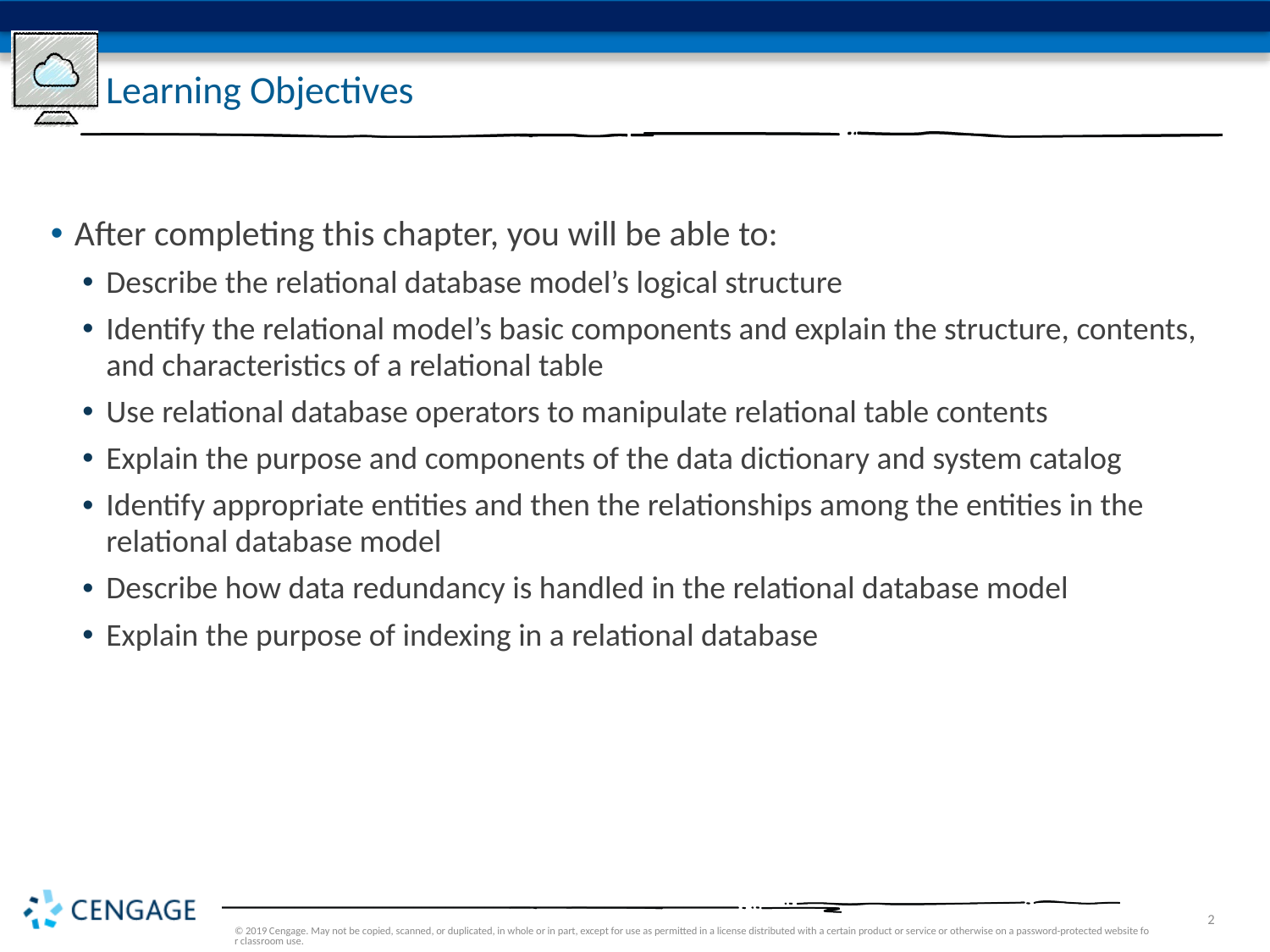

# Learning Objectives
After completing this chapter, you will be able to:
Describe the relational database model’s logical structure
Identify the relational model’s basic components and explain the structure, contents, and characteristics of a relational table
Use relational database operators to manipulate relational table contents
Explain the purpose and components of the data dictionary and system catalog
Identify appropriate entities and then the relationships among the entities in the relational database model
Describe how data redundancy is handled in the relational database model
Explain the purpose of indexing in a relational database
© 2019 Cengage. May not be copied, scanned, or duplicated, in whole or in part, except for use as permitted in a license distributed with a certain product or service or otherwise on a password-protected website for classroom use.